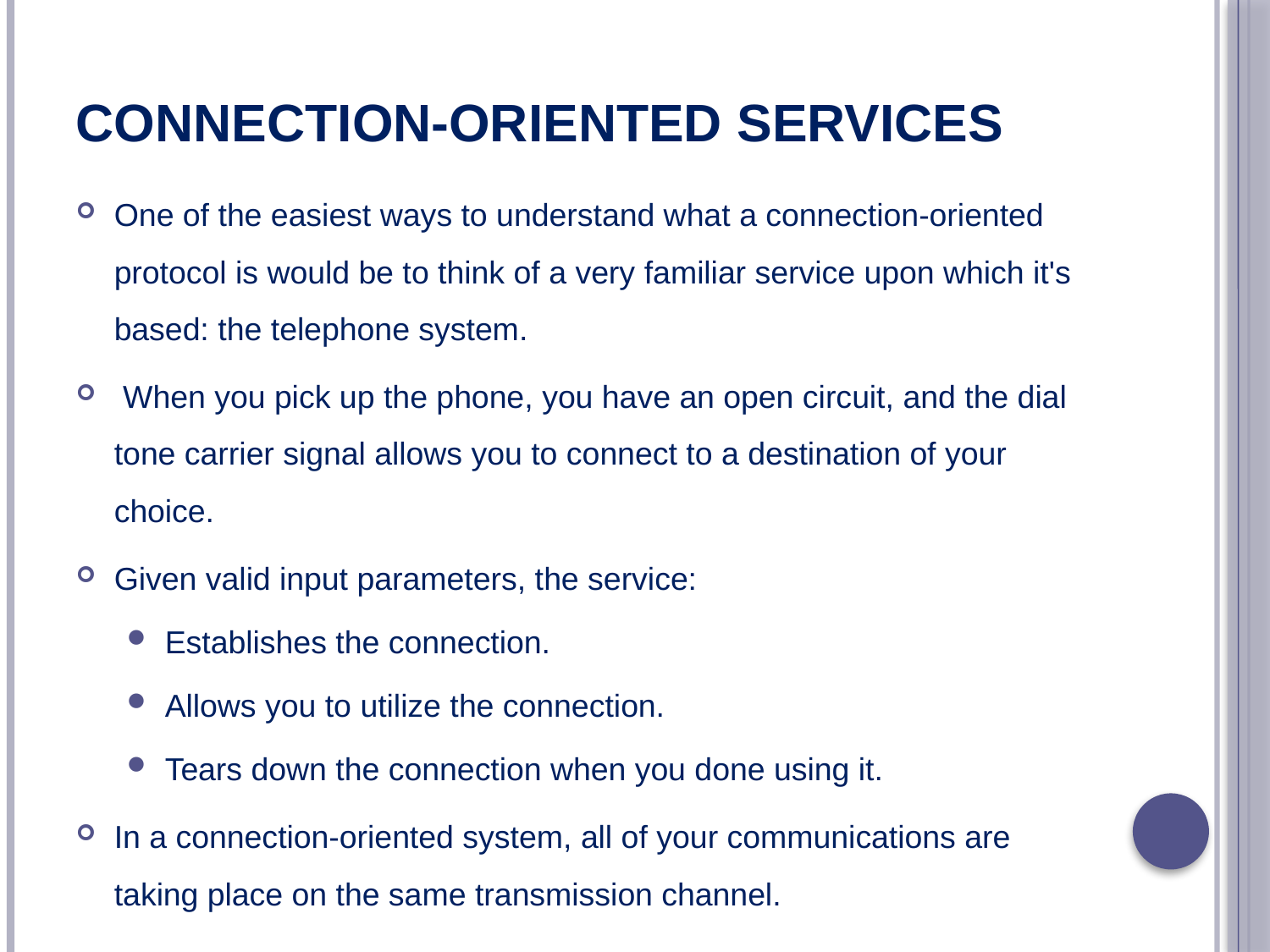

# Connection-oriented Services
One of the easiest ways to understand what a connection-oriented protocol is would be to think of a very familiar service upon which it's based: the telephone system.
 When you pick up the phone, you have an open circuit, and the dial tone carrier signal allows you to connect to a destination of your choice.
Given valid input parameters, the service:
Establishes the connection.
Allows you to utilize the connection.
Tears down the connection when you done using it.
In a connection-oriented system, all of your communications are taking place on the same transmission channel.